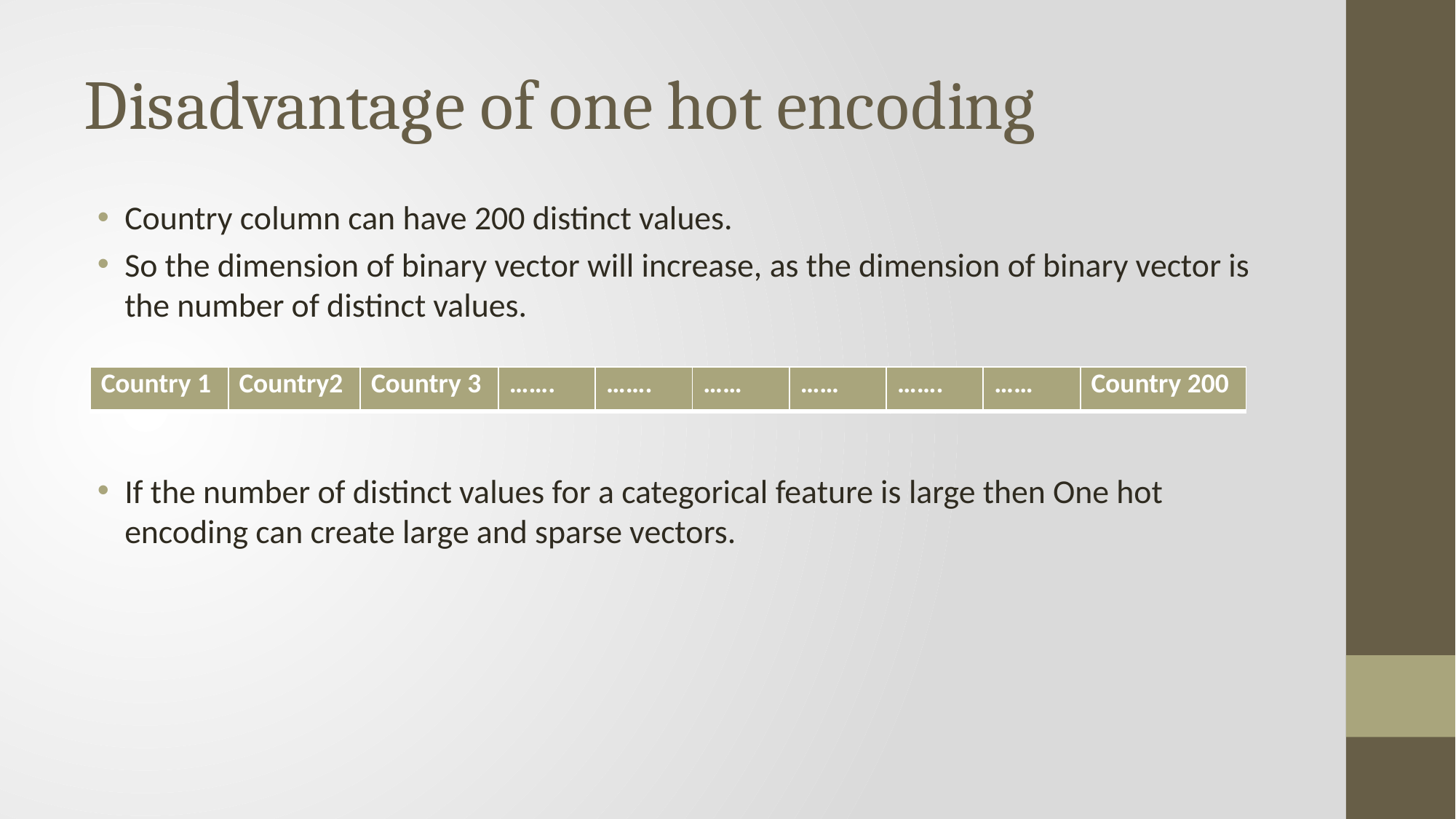

# Disadvantage of one hot encoding
Country column can have 200 distinct values.
So the dimension of binary vector will increase, as the dimension of binary vector is the number of distinct values.

If the number of distinct values for a categorical feature is large then One hot encoding can create large and sparse vectors.

| Country 1 | Country2 | Country 3 | ……. | ……. | …… | …… | ……. | …… | Country 200 |
| --- | --- | --- | --- | --- | --- | --- | --- | --- | --- |